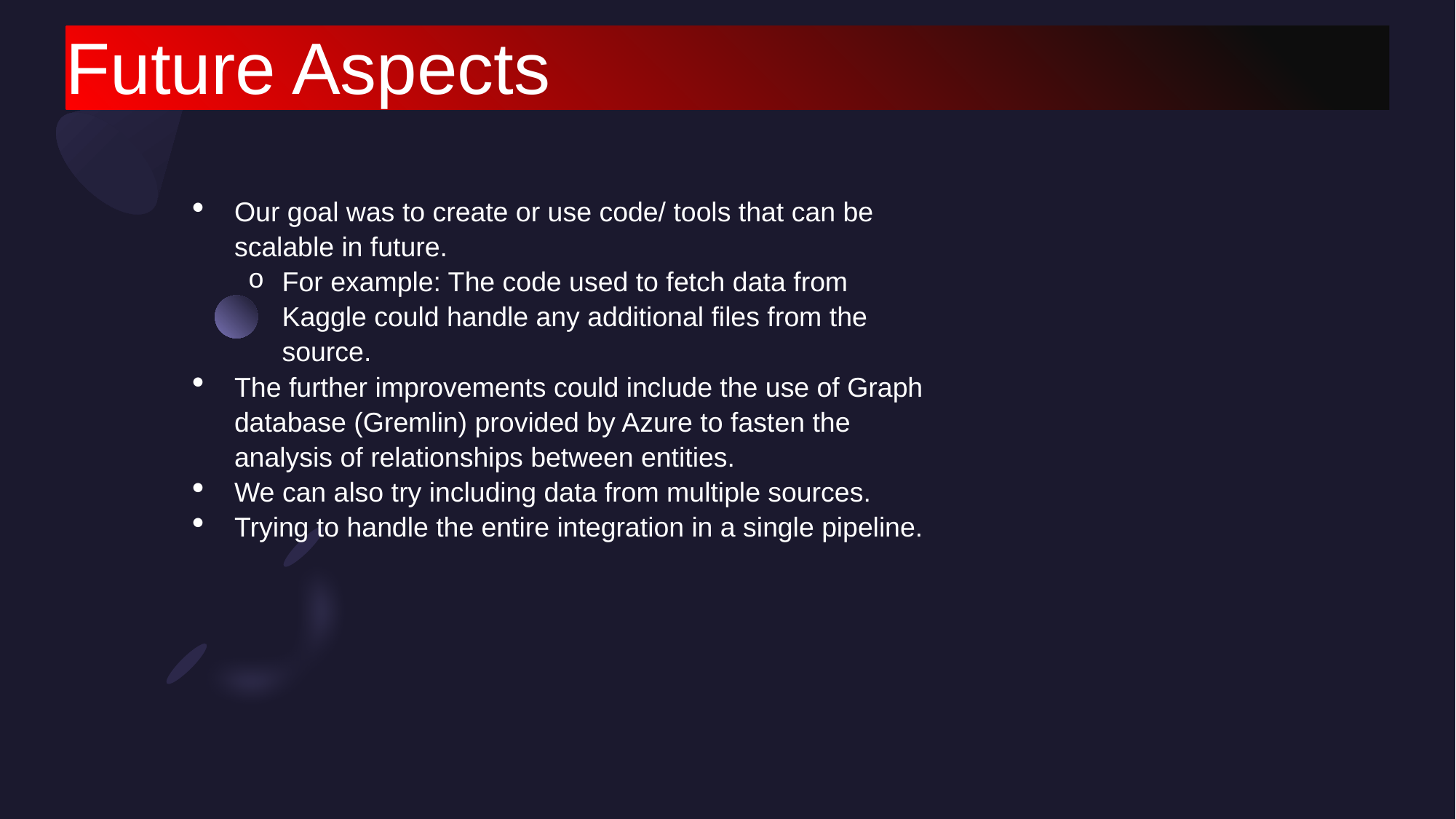

Future Aspects
Our goal was to create or use code/ tools that can be scalable in future.
For example: The code used to fetch data from Kaggle could handle any additional files from the source.
The further improvements could include the use of Graph database (Gremlin) provided by Azure to fasten the analysis of relationships between entities.
We can also try including data from multiple sources.
Trying to handle the entire integration in a single pipeline.